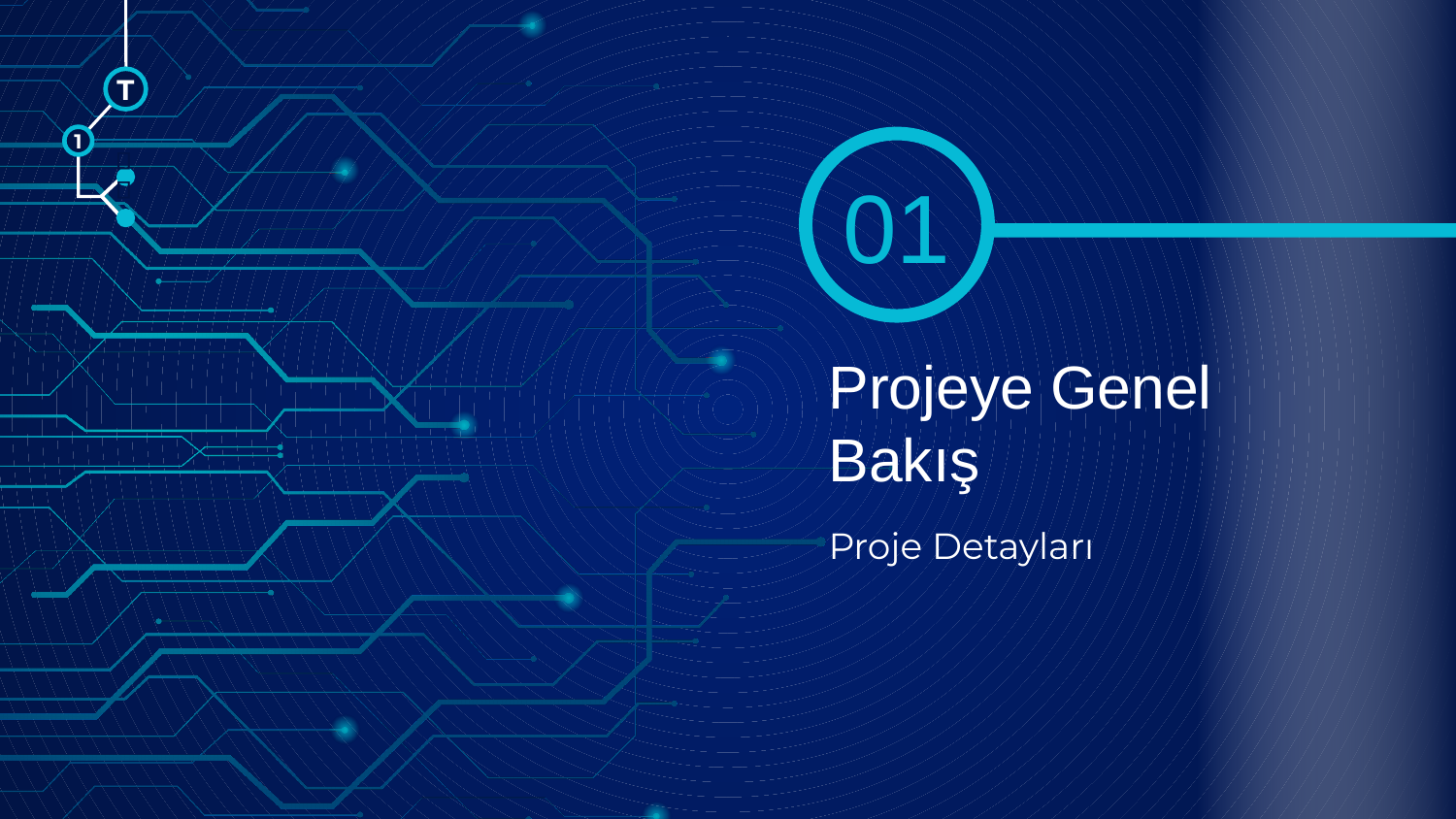

T

1
01
🠺

🠺
# Projeye Genel Bakış
Proje Detayları